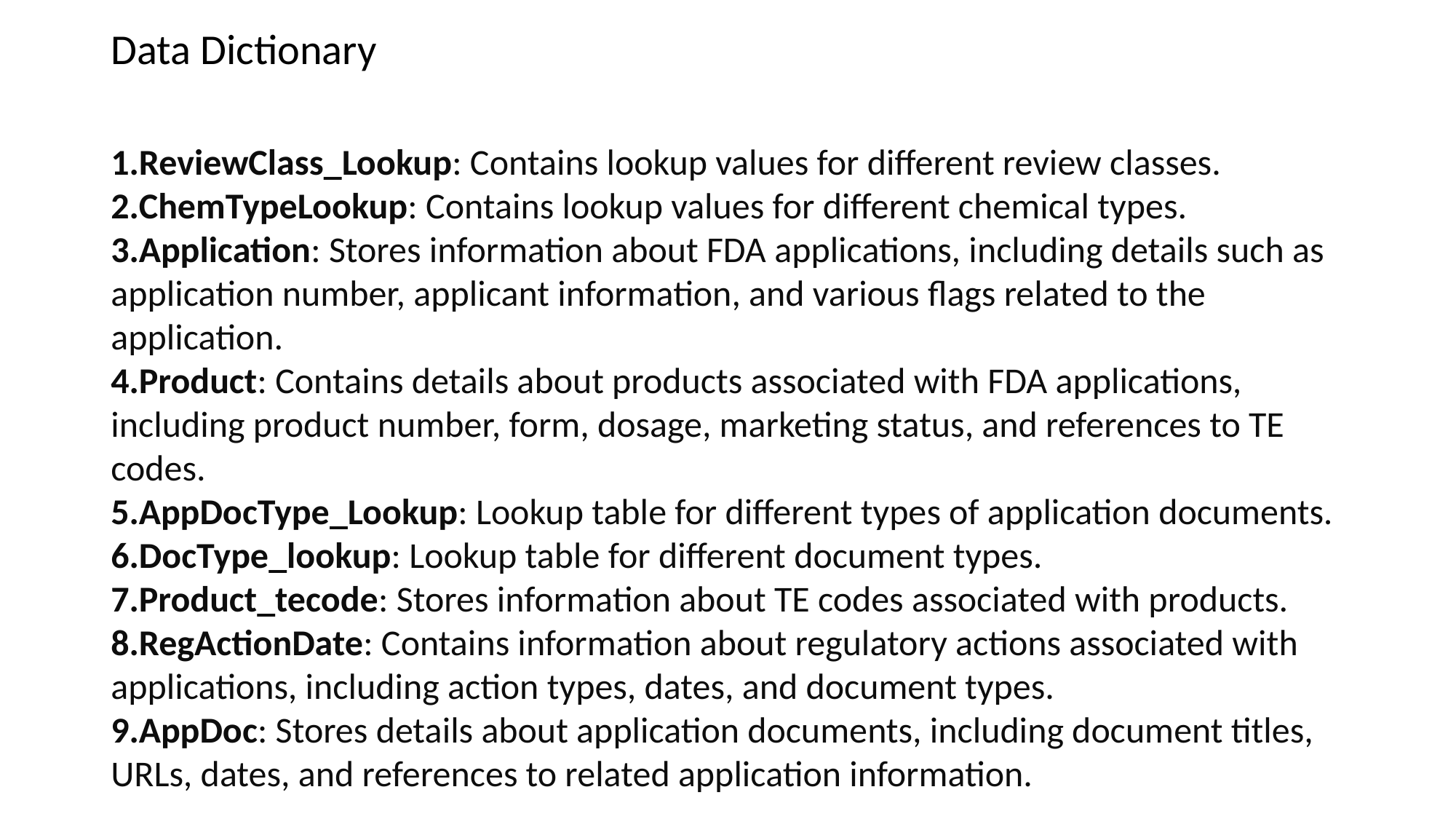

# Data Dictionary
ReviewClass_Lookup: Contains lookup values for different review classes.
ChemTypeLookup: Contains lookup values for different chemical types.
Application: Stores information about FDA applications, including details such as application number, applicant information, and various flags related to the application.
Product: Contains details about products associated with FDA applications, including product number, form, dosage, marketing status, and references to TE codes.
AppDocType_Lookup: Lookup table for different types of application documents.
DocType_lookup: Lookup table for different document types.
Product_tecode: Stores information about TE codes associated with products.
RegActionDate: Contains information about regulatory actions associated with applications, including action types, dates, and document types.
AppDoc: Stores details about application documents, including document titles, URLs, dates, and references to related application information.